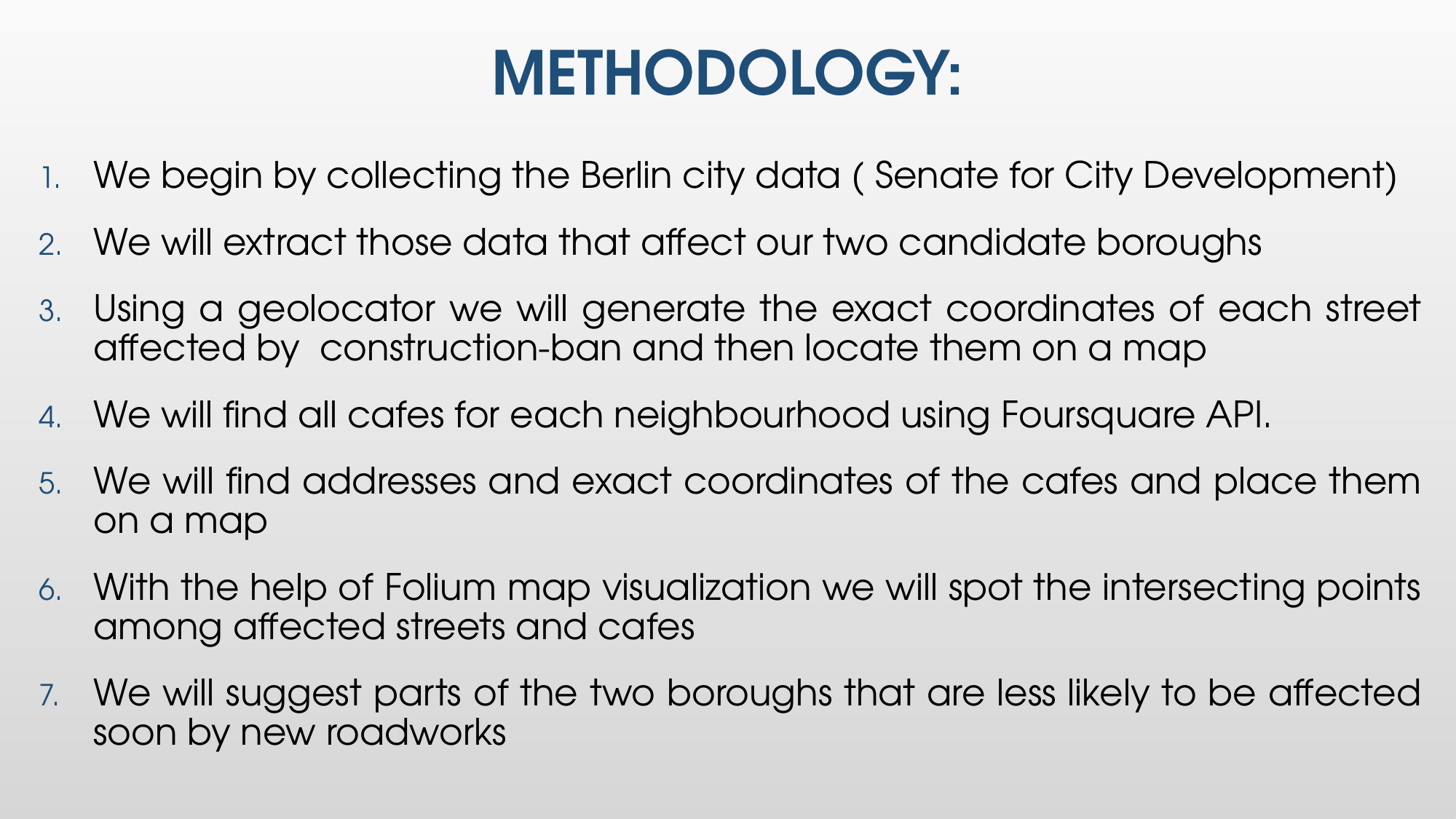

# Methodology:
We begin by collecting the Berlin city data ( Senate for City Development)
We will extract those data that affect our two candidate boroughs
Using a geolocator we will generate the exact coordinates of each street affected by  construction-ban and then locate them on a map
We will find all cafes for each neighbourhood using Foursquare API.
We will find addresses and exact coordinates of the cafes and place them on a map
With the help of Folium map visualization we will spot the intersecting points among affected streets and cafes
We will suggest parts of the two boroughs that are less likely to be affected soon by new roadworks